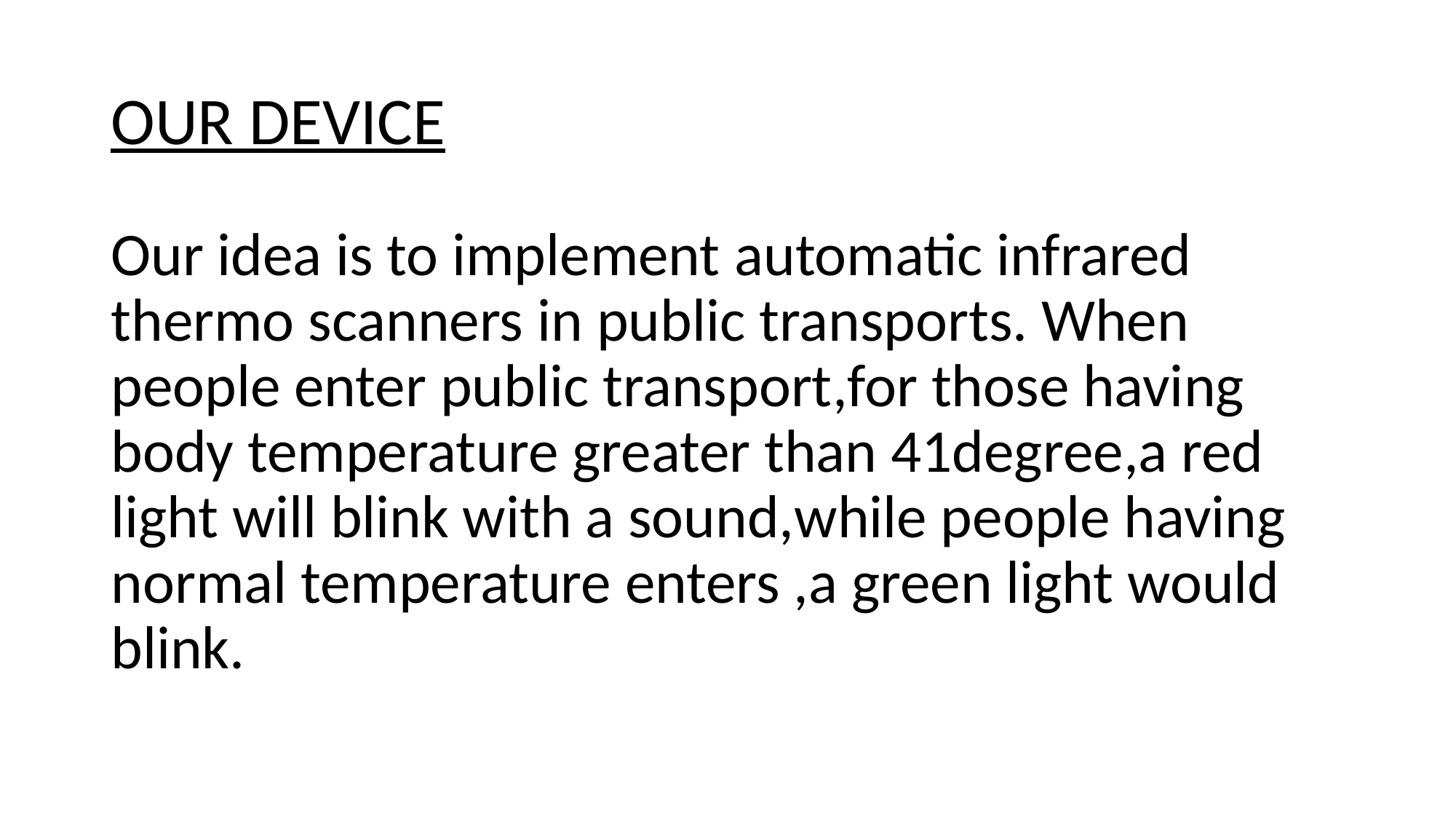

# OUR DEVICE
Our idea is to implement automatic infrared thermo scanners in public transports. When people enter public transport,for those having body temperature greater than 41degree,a red light will blink with a sound,while people having normal temperature enters ,a green light would blink.